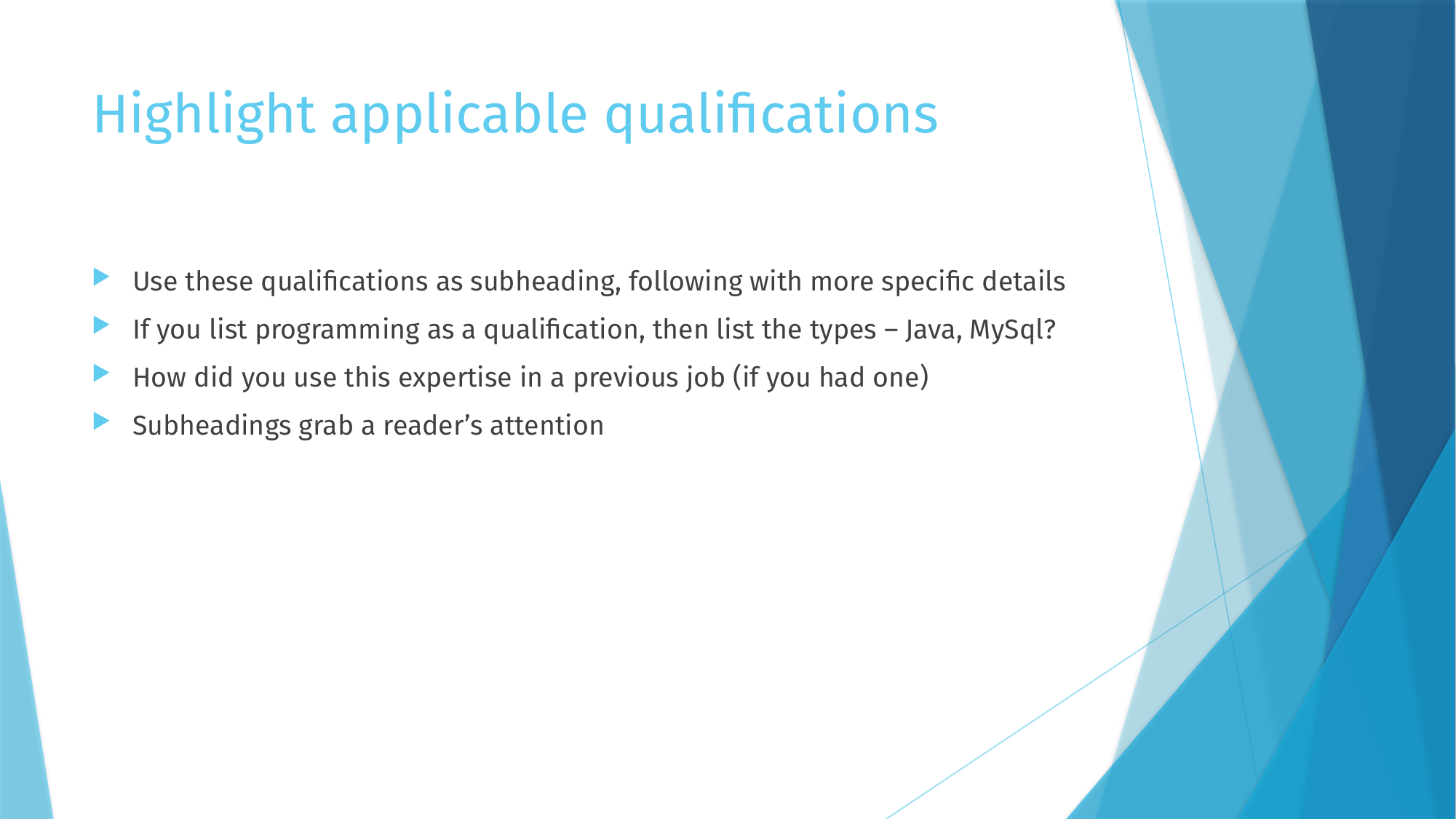

# Highlight applicable qualifications
Use these qualifications as subheading, following with more specific details
If you list programming as a qualification, then list the types – Java, MySql?
How did you use this expertise in a previous job (if you had one)
Subheadings grab a reader’s attention